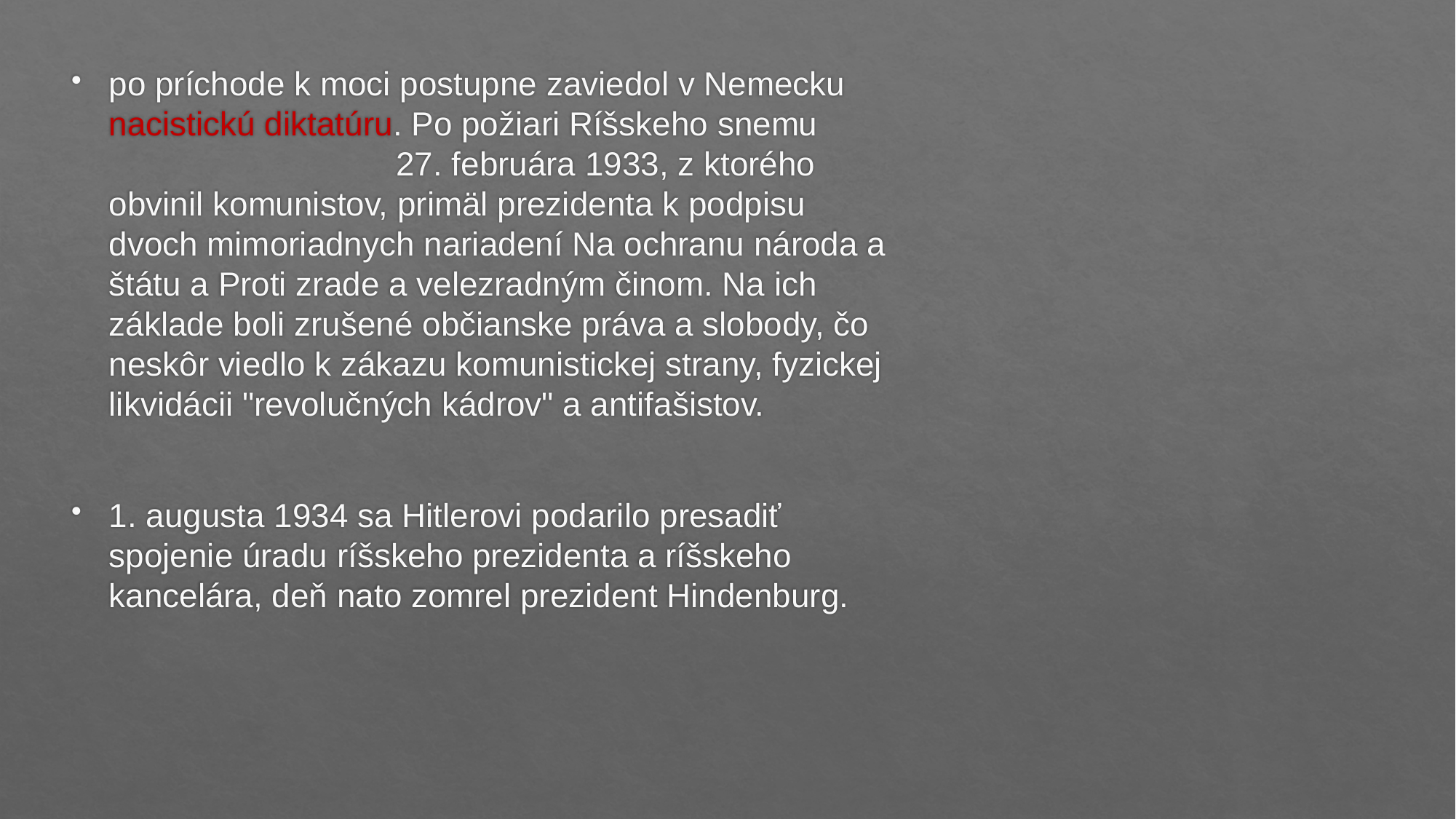

po príchode k moci postupne zaviedol v Nemecku nacistickú diktatúru. Po požiari Ríšskeho snemu                                        27. februára 1933, z ktorého obvinil komunistov, primäl prezidenta k podpisu dvoch mimoriadnych nariadení Na ochranu národa a štátu a Proti zrade a velezradným činom. Na ich základe boli zrušené občianske práva a slobody, čo neskôr viedlo k zákazu komunistickej strany, fyzickej likvidácii "revolučných kádrov" a antifašistov.

1. augusta 1934 sa Hitlerovi podarilo presadiť spojenie úradu ríšskeho prezidenta a ríšskeho kancelára, deň nato zomrel prezident Hindenburg.